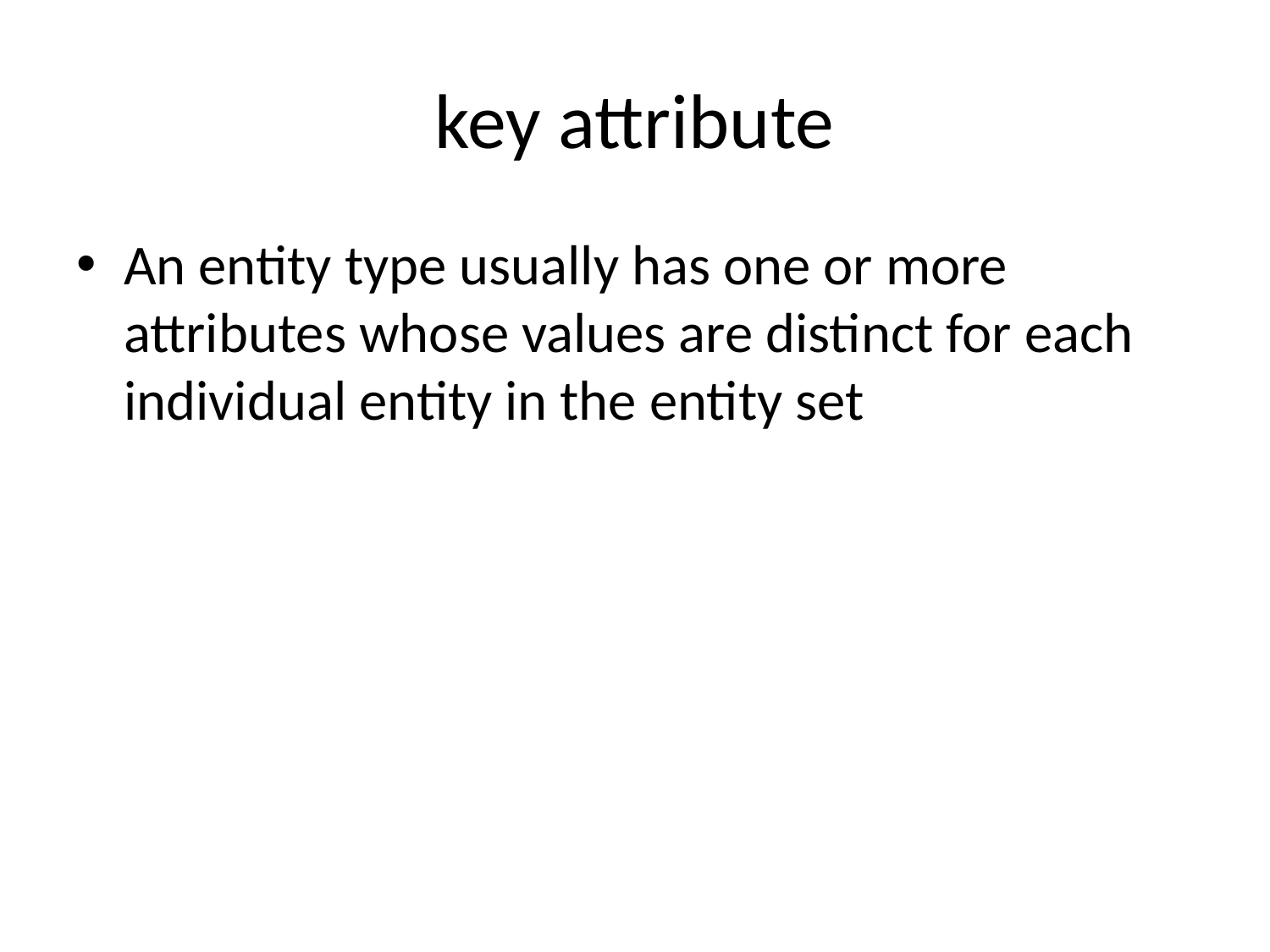

# key attribute
An entity type usually has one or more attributes whose values are distinct for each individual entity in the entity set